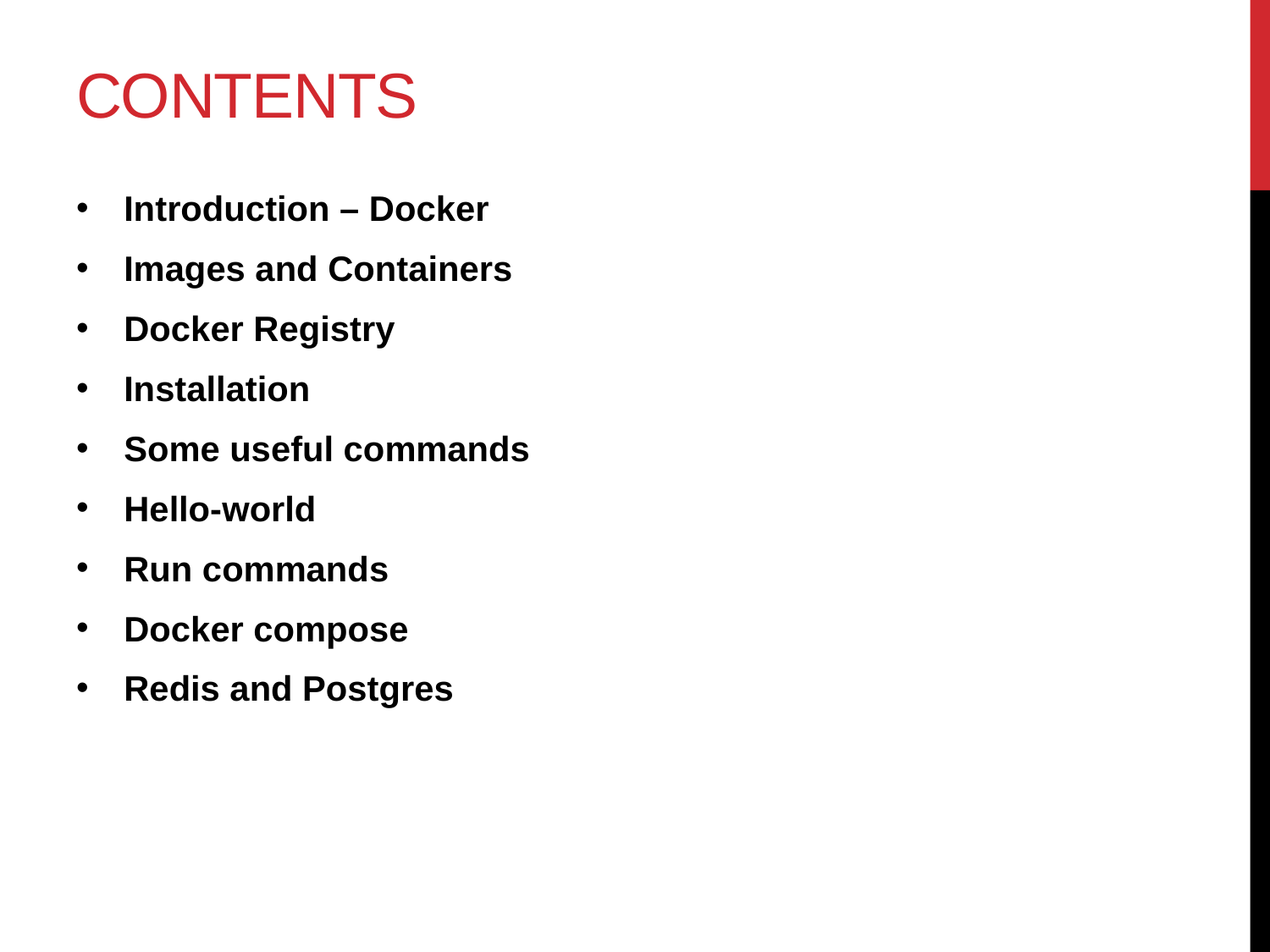

# CONTENTS
Introduction – Docker
Images and Containers
Docker Registry
Installation
Some useful commands
Hello-world
Run commands
Docker compose
Redis and Postgres